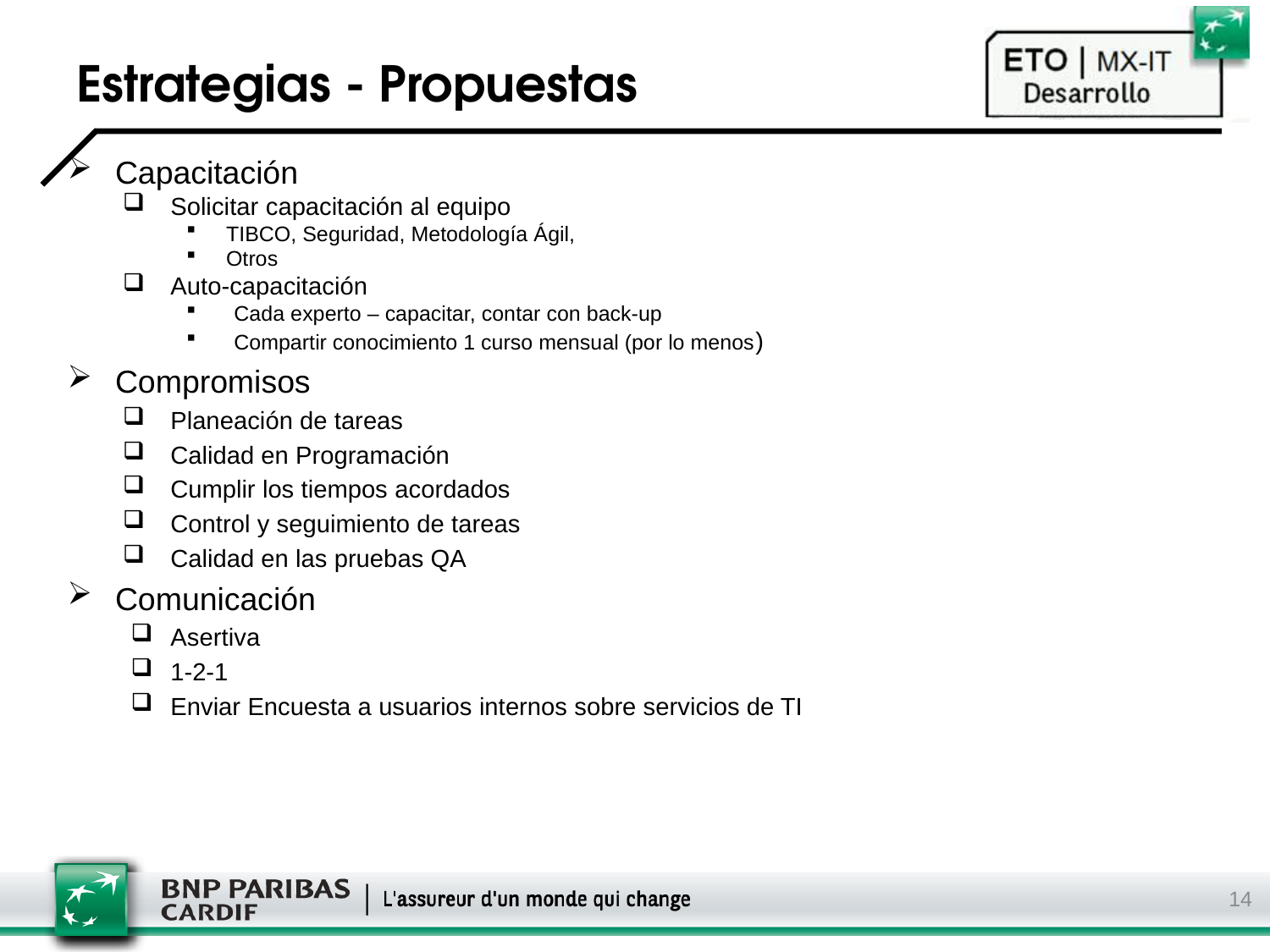

# Estrategias - Propuestas
Capacitación
Solicitar capacitación al equipo
TIBCO, Seguridad, Metodología Ágil,
Otros
Auto-capacitación
Cada experto – capacitar, contar con back-up
Compartir conocimiento 1 curso mensual (por lo menos)
Compromisos
Planeación de tareas
Calidad en Programación
Cumplir los tiempos acordados
Control y seguimiento de tareas
Calidad en las pruebas QA
Comunicación
Asertiva
1-2-1
Enviar Encuesta a usuarios internos sobre servicios de TI
14